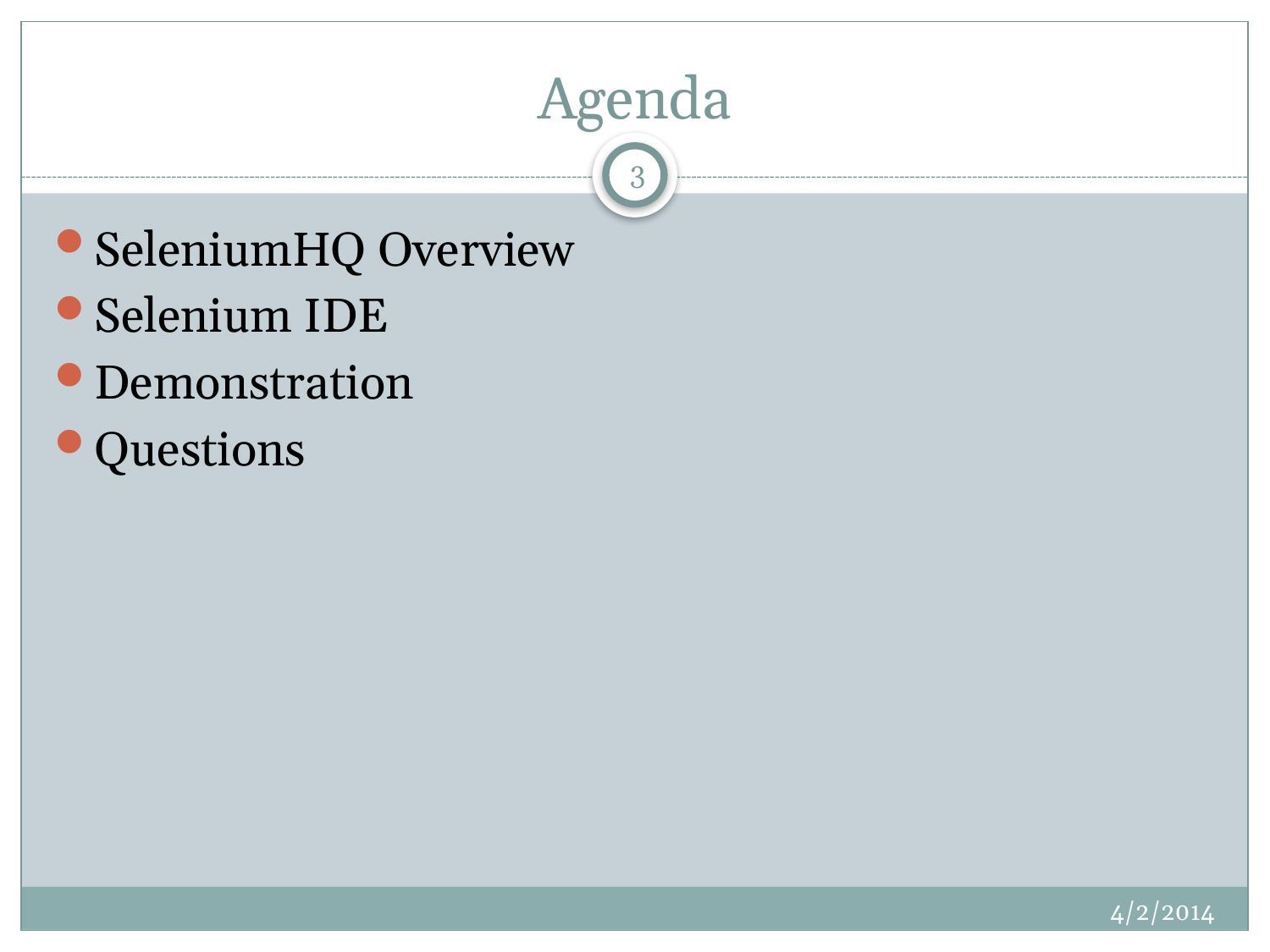

# Agenda
3
SeleniumHQ Overview
Selenium IDE
Demonstration
Questions
4/2/2014